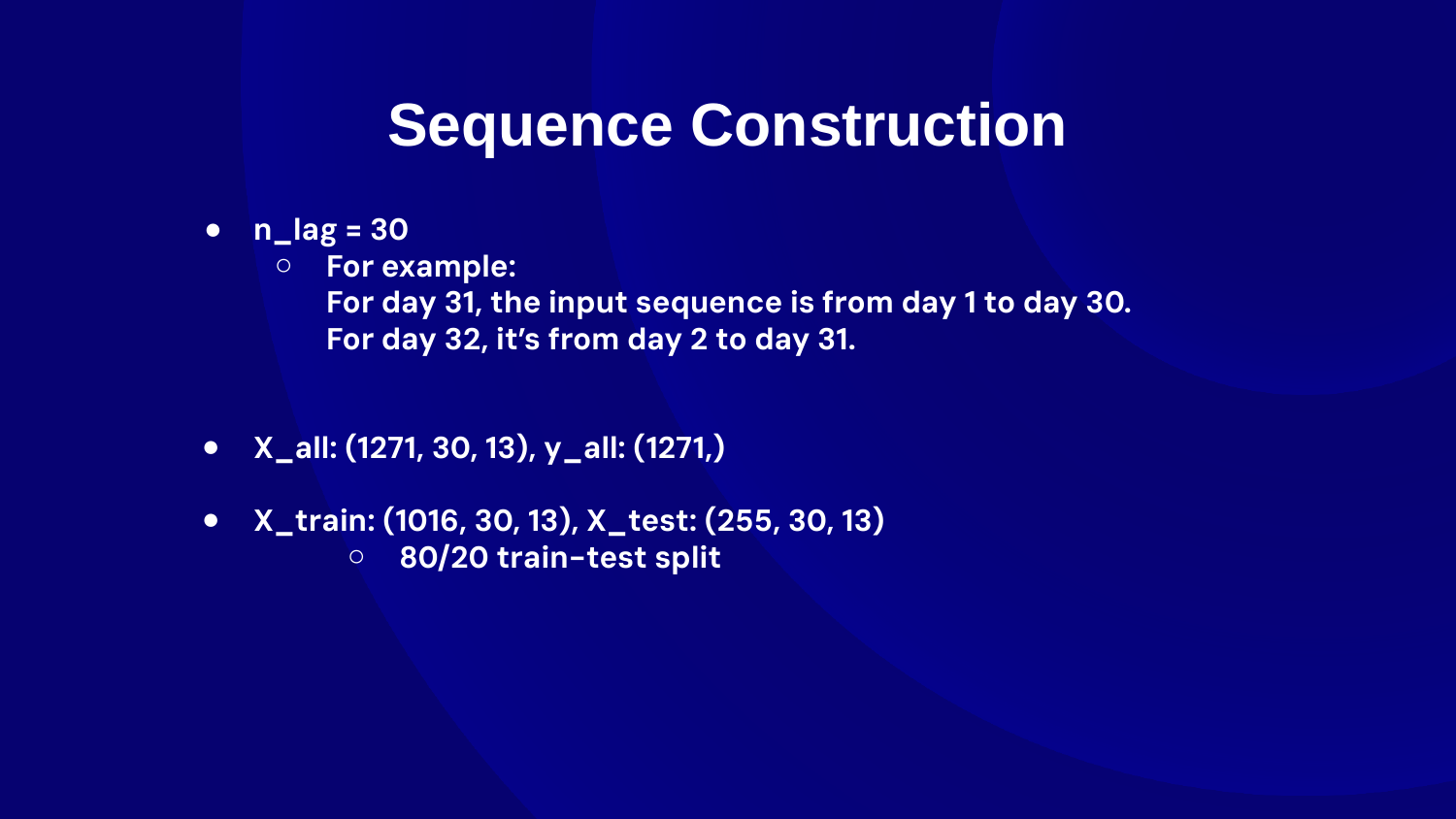

# Sequence Construction
n_lag = 30
For example:
For day 31, the input sequence is from day 1 to day 30.
For day 32, it’s from day 2 to day 31.

X_all: (1271, 30, 13), y_all: (1271,)

X_train: (1016, 30, 13), X_test: (255, 30, 13)
80/20 train-test split